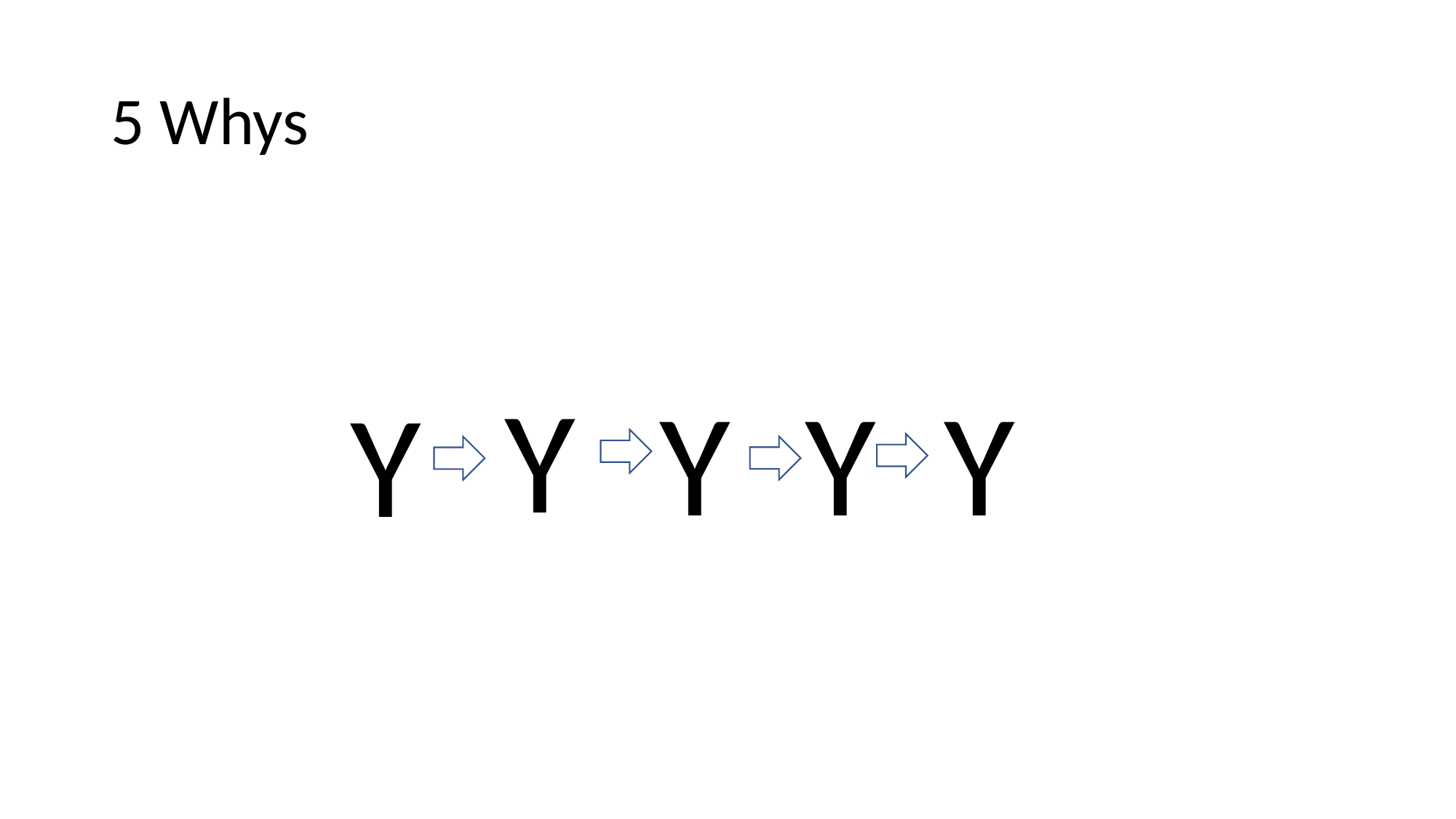

# 5 Whys

Y
Y
Y
Y
Y

41